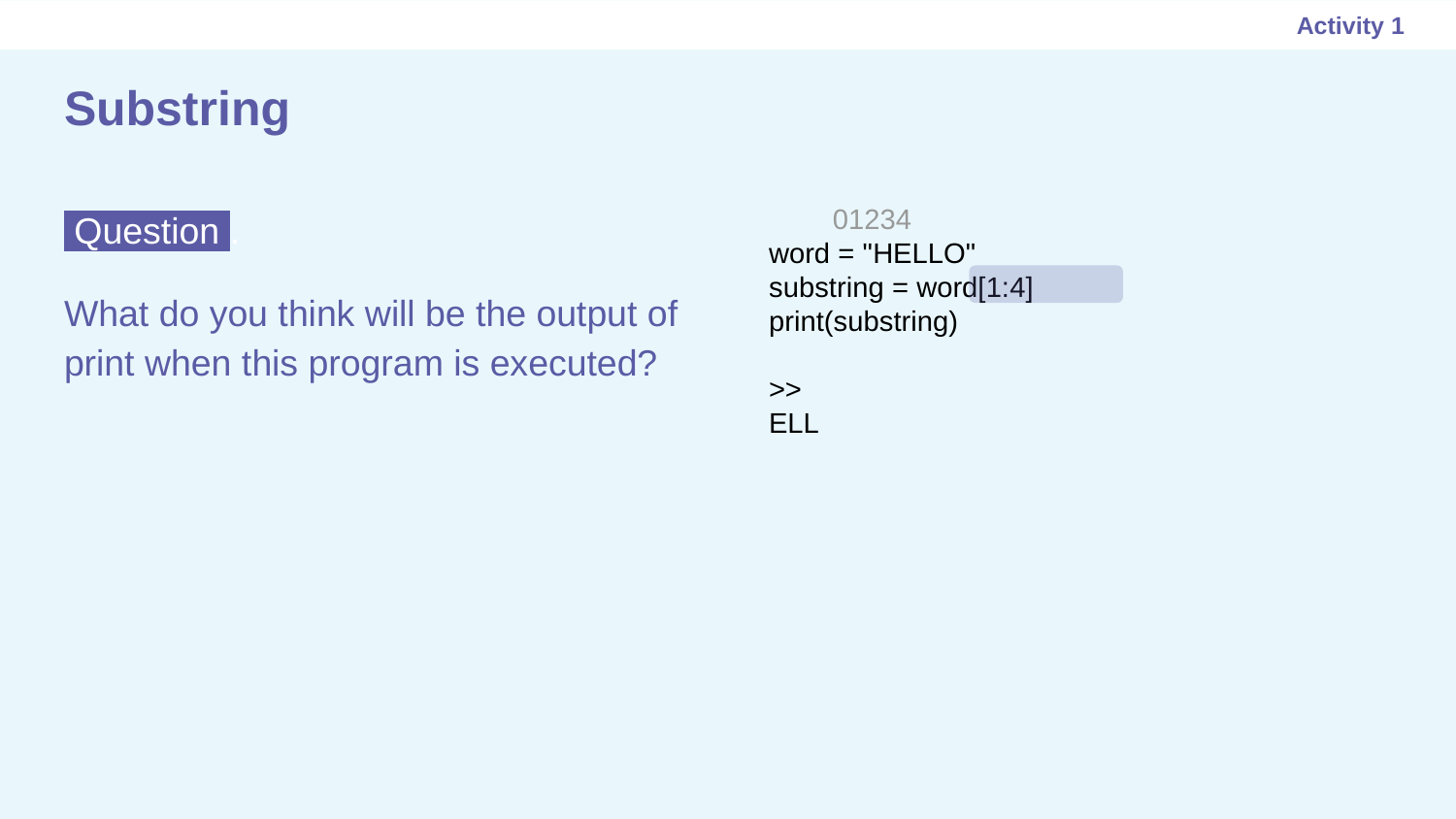

Activity 1
# Substring
        01234
word = "HELLO"
substring = word[1:4]
print(substring)
 Question .
What do you think will be the output of print when this program is executed?

>>
ELL